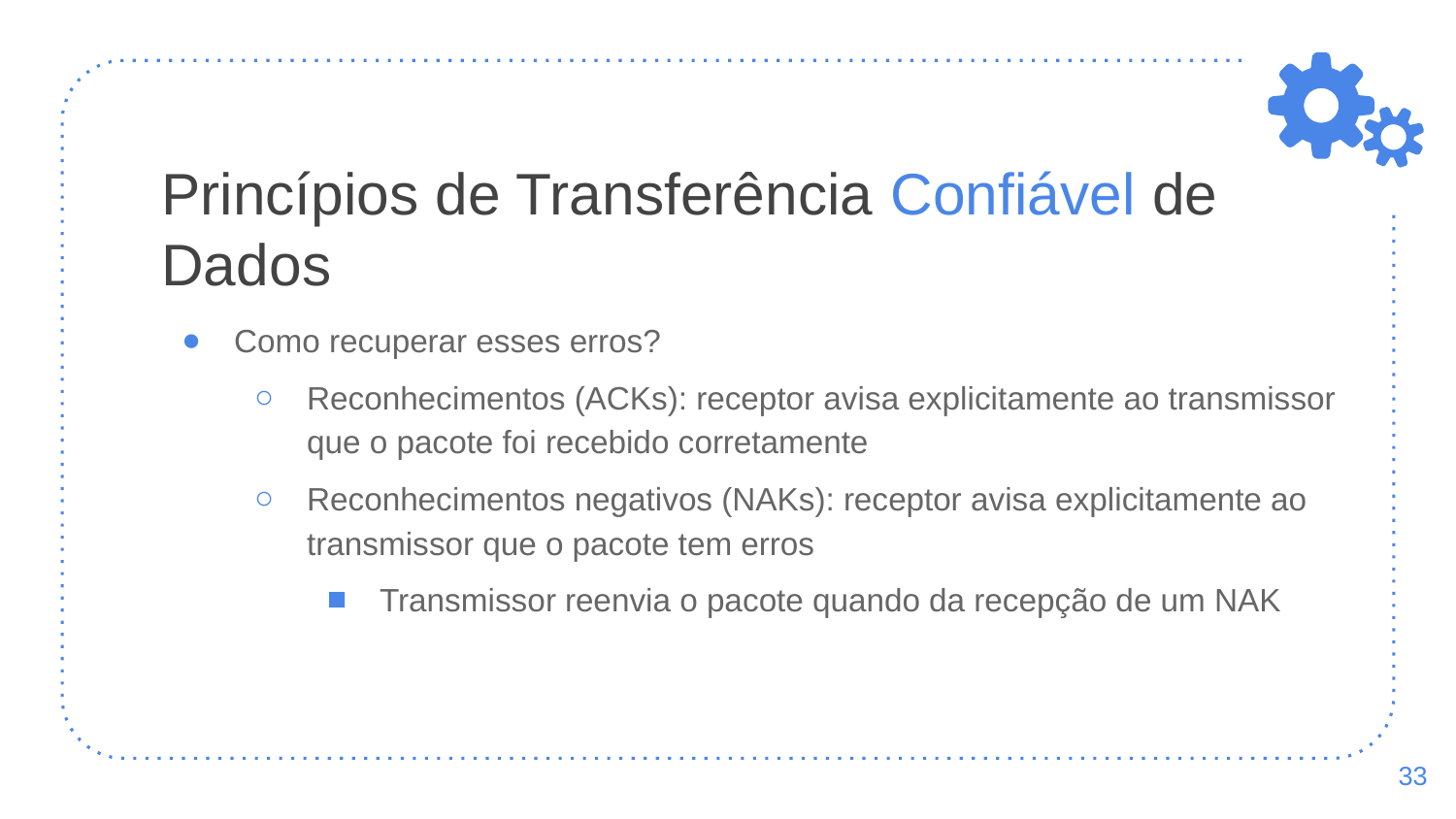

# Princípios de Transferência Confiável de Dados
Como recuperar esses erros?
Reconhecimentos (ACKs): receptor avisa explicitamente ao transmissor que o pacote foi recebido corretamente
Reconhecimentos negativos (NAKs): receptor avisa explicitamente ao transmissor que o pacote tem erros
Transmissor reenvia o pacote quando da recepção de um NAK
33